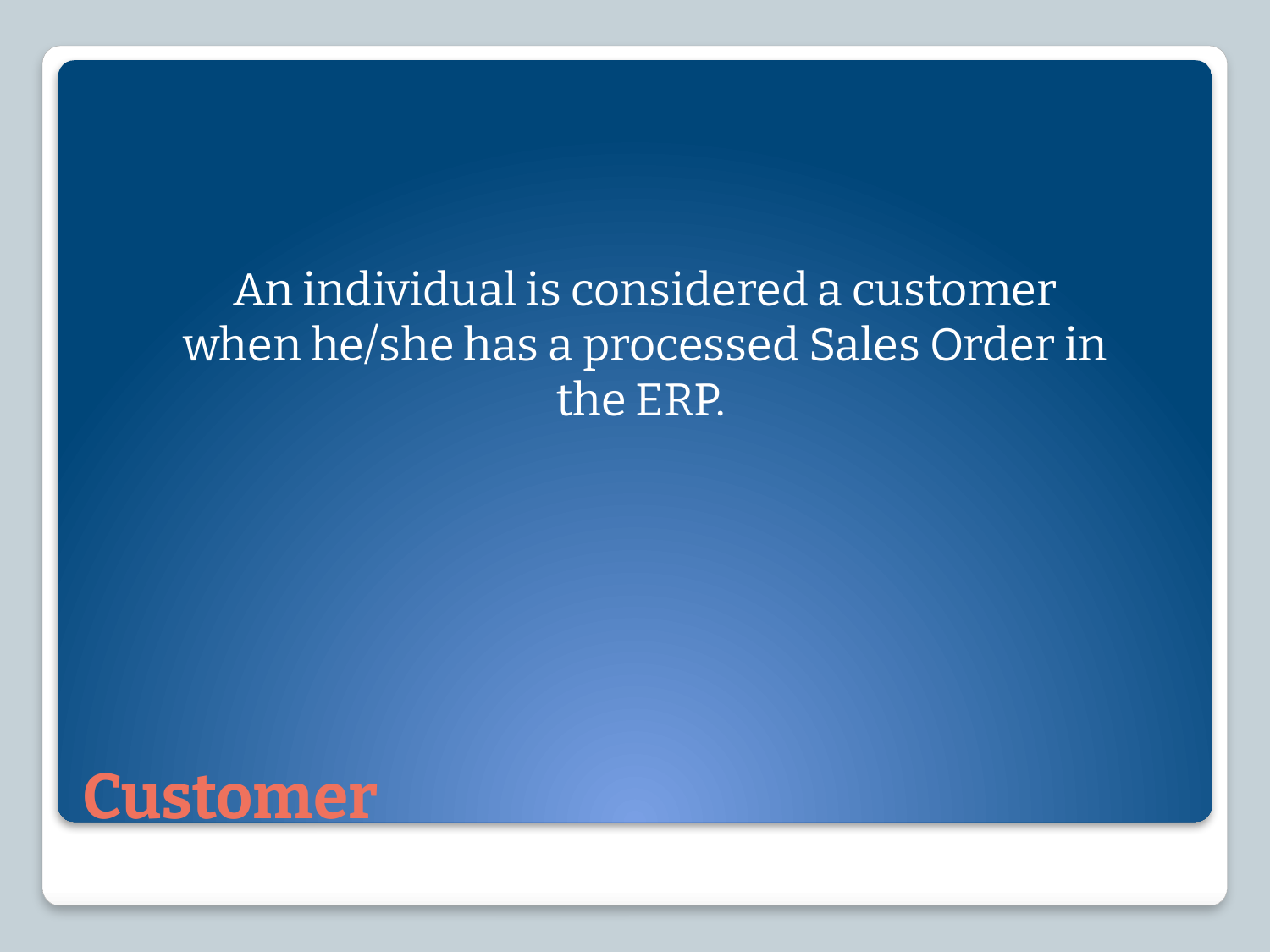

An individual is considered a customer when he/she has a processed Sales Order in the ERP.
# Customer